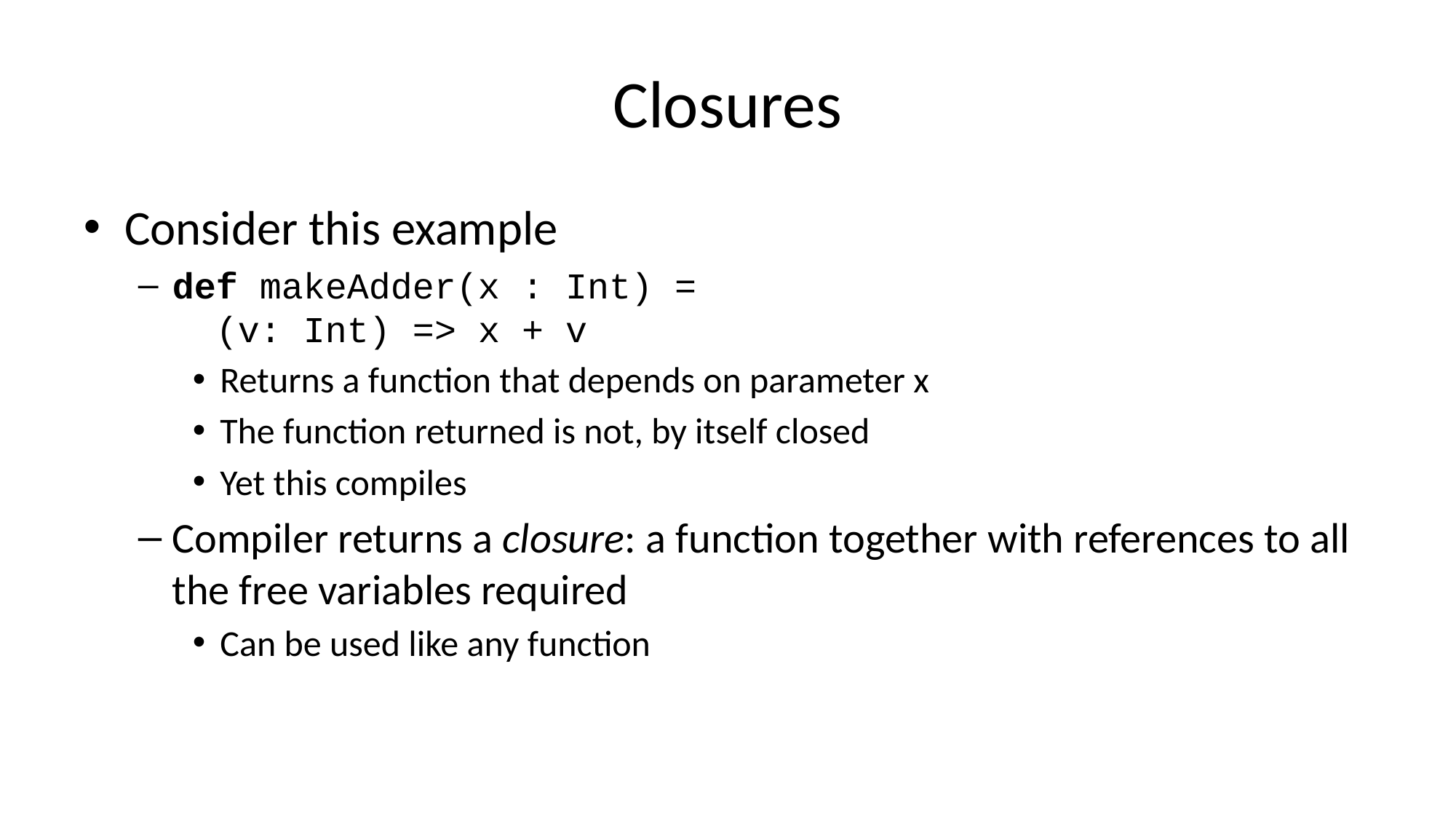

# Closures
Consider this example
def makeAdder(x : Int) =
  (v: Int) => x + v
Returns a function that depends on parameter x
The function returned is not, by itself closed
Yet this compiles
Compiler returns a closure: a function together with references to all the free variables required
Can be used like any function